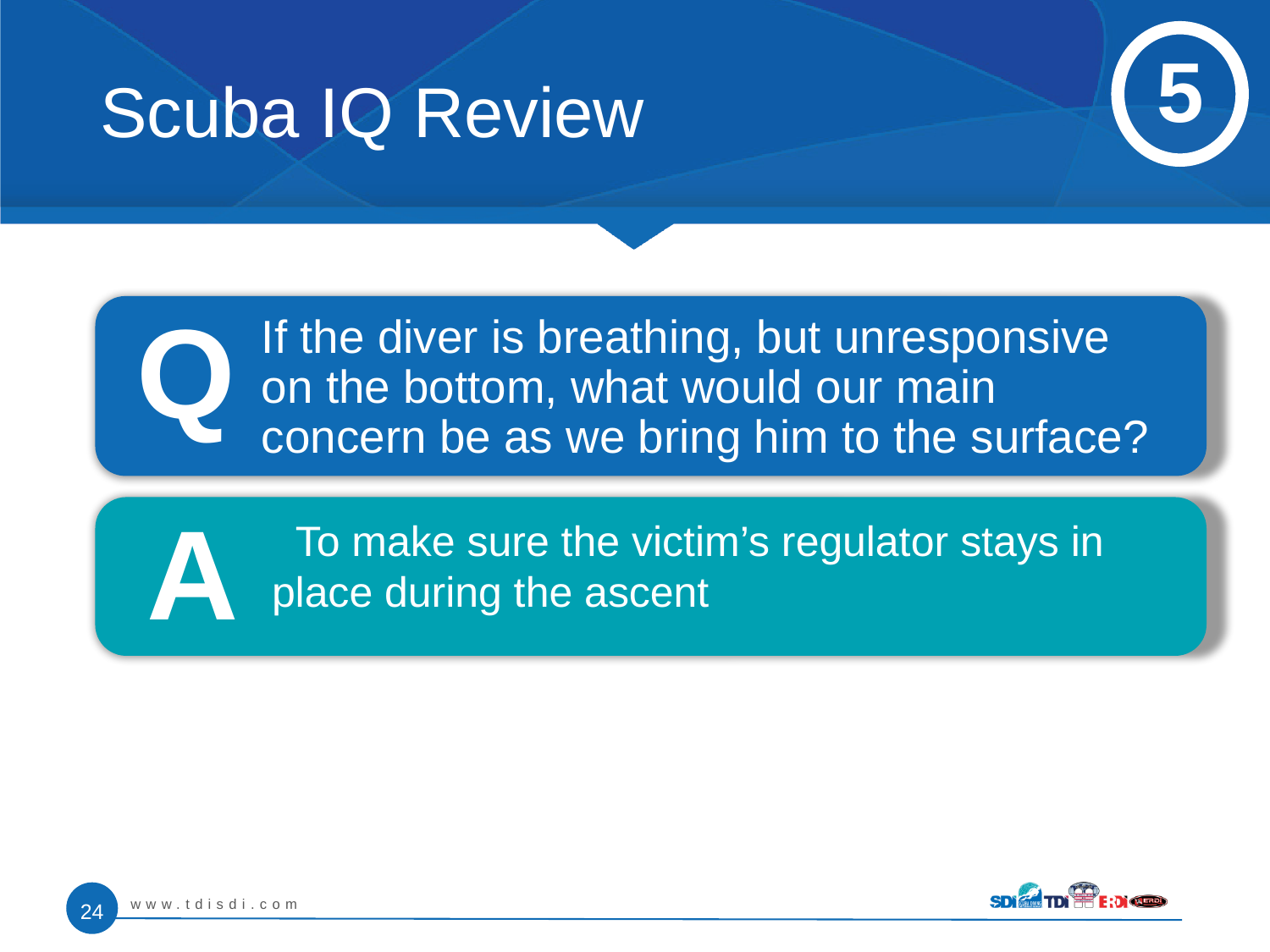

# Scuba IQ Review
5
Q

	If the diver is breathing, but unresponsive on the bottom, what would our main concern be as we bring him to the surface?
A

      To make sure the victim’s regulator stays in place during the ascent
www.tdisdi.com
24